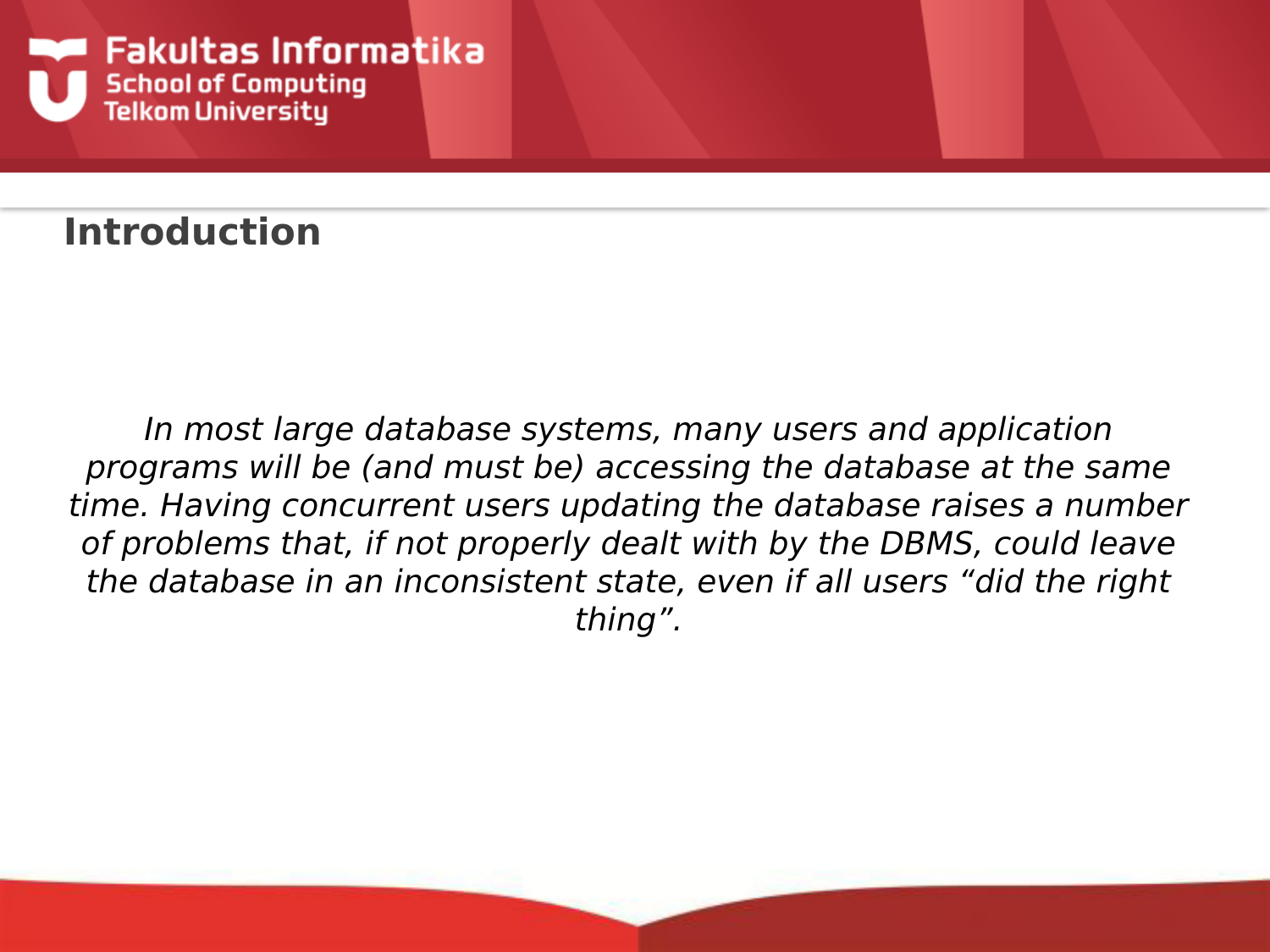

# Introduction

In most large database systems, many users and application programs will be (and must be) accessing the database at the same time. Having concurrent users updating the database raises a number of problems that, if not properly dealt with by the DBMS, could leave the database in an inconsistent state, even if all users “did the right thing”.